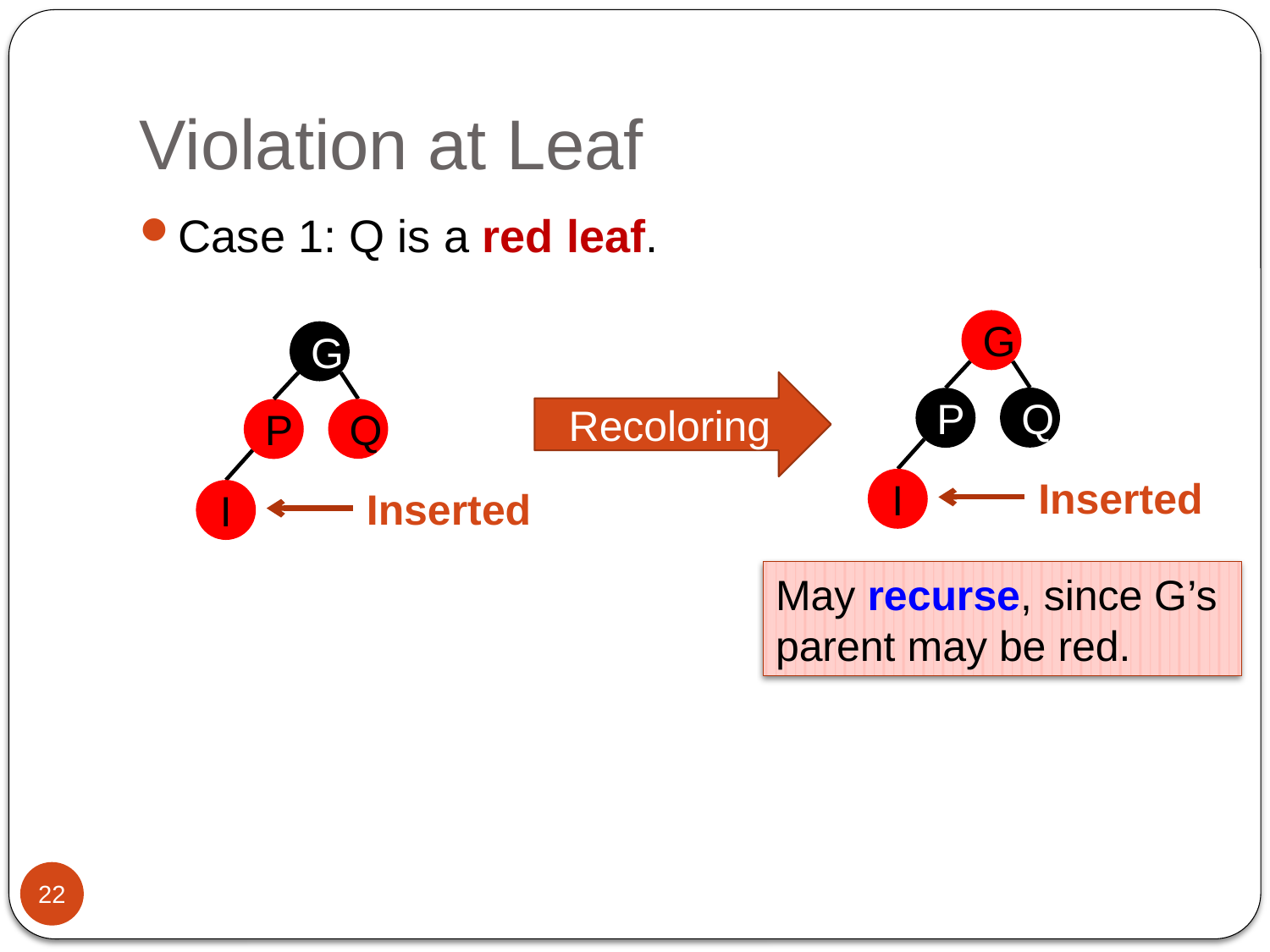

# Violation at Leaf
Case 1: Q is a red leaf.
G
Q
P
Inserted
I
G
Q
P
I
Inserted
Recoloring
May recurse, since G’s
parent may be red.
22